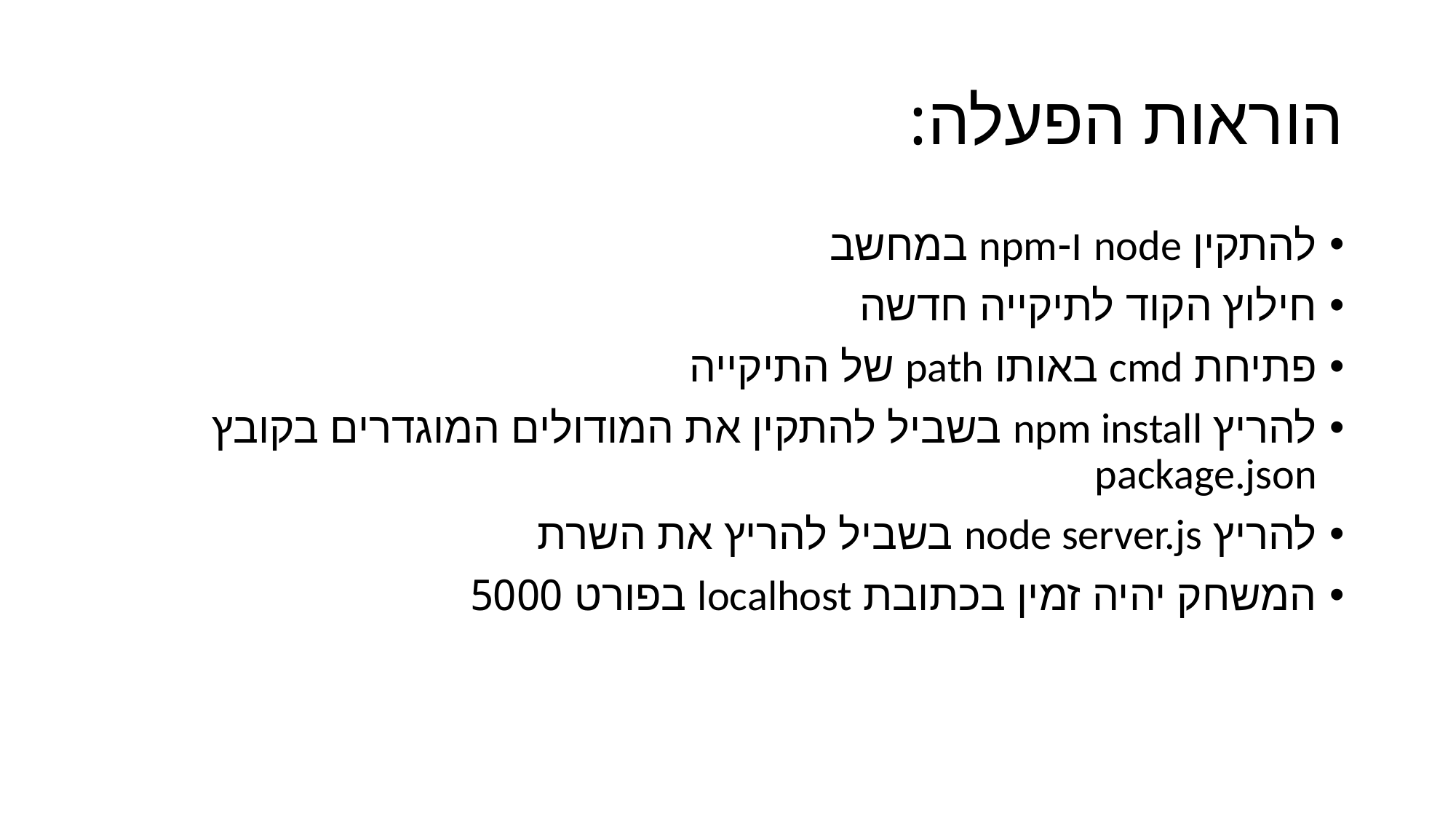

# הוראות הפעלה:
להתקין node ו-npm במחשב
חילוץ הקוד לתיקייה חדשה
פתיחת cmd באותו path של התיקייה
להריץ npm install בשביל להתקין את המודולים המוגדרים בקובץ package.json
להריץ node server.js בשביל להריץ את השרת
המשחק יהיה זמין בכתובת localhost בפורט 5000